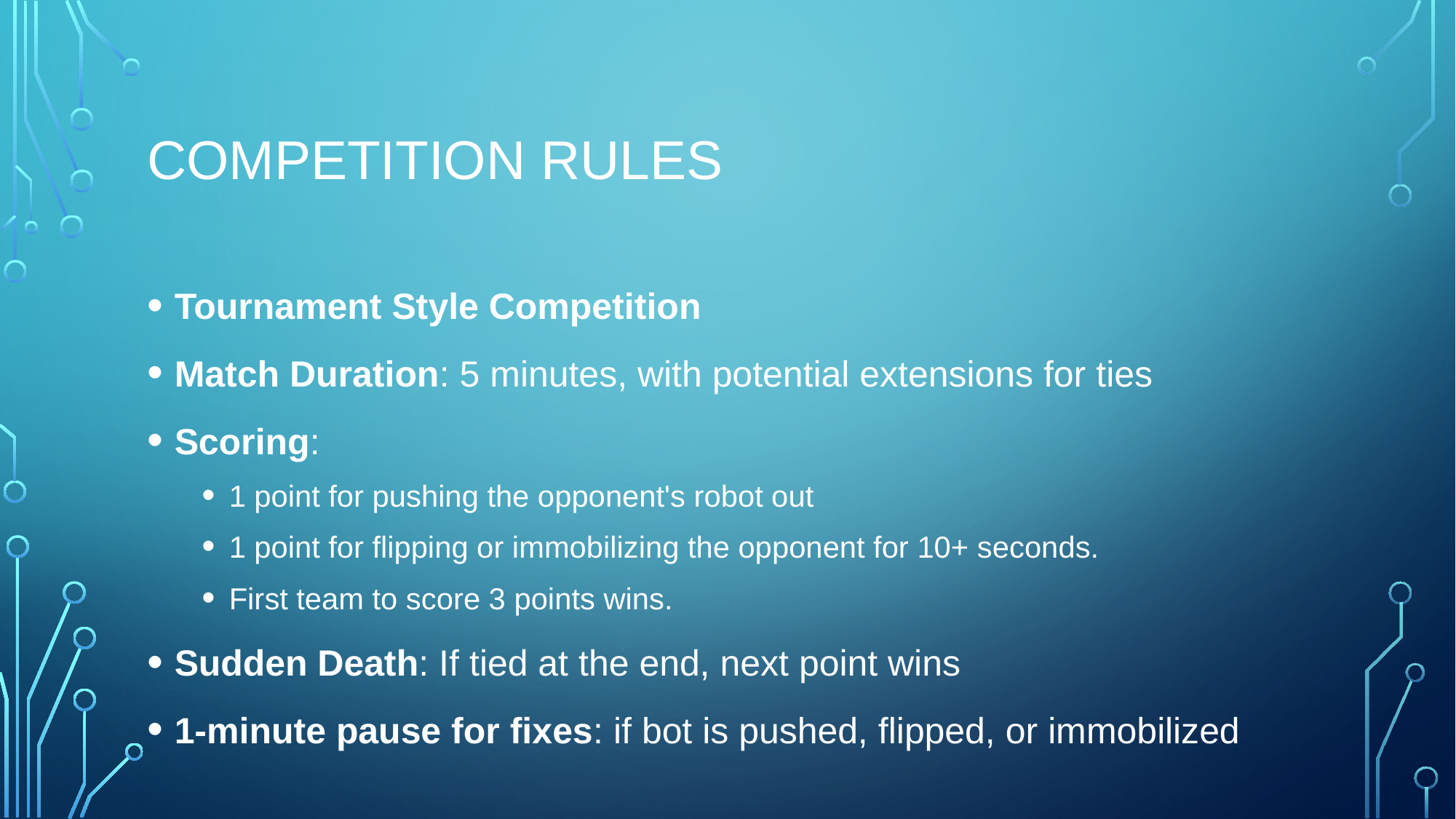

# Competition Rules
Tournament Style Competition
Match Duration: 5 minutes, with potential extensions for ties
Scoring:
1 point for pushing the opponent's robot out
1 point for flipping or immobilizing the opponent for 10+ seconds.
First team to score 3 points wins.
Sudden Death: If tied at the end, next point wins
1-minute pause for fixes: if bot is pushed, flipped, or immobilized